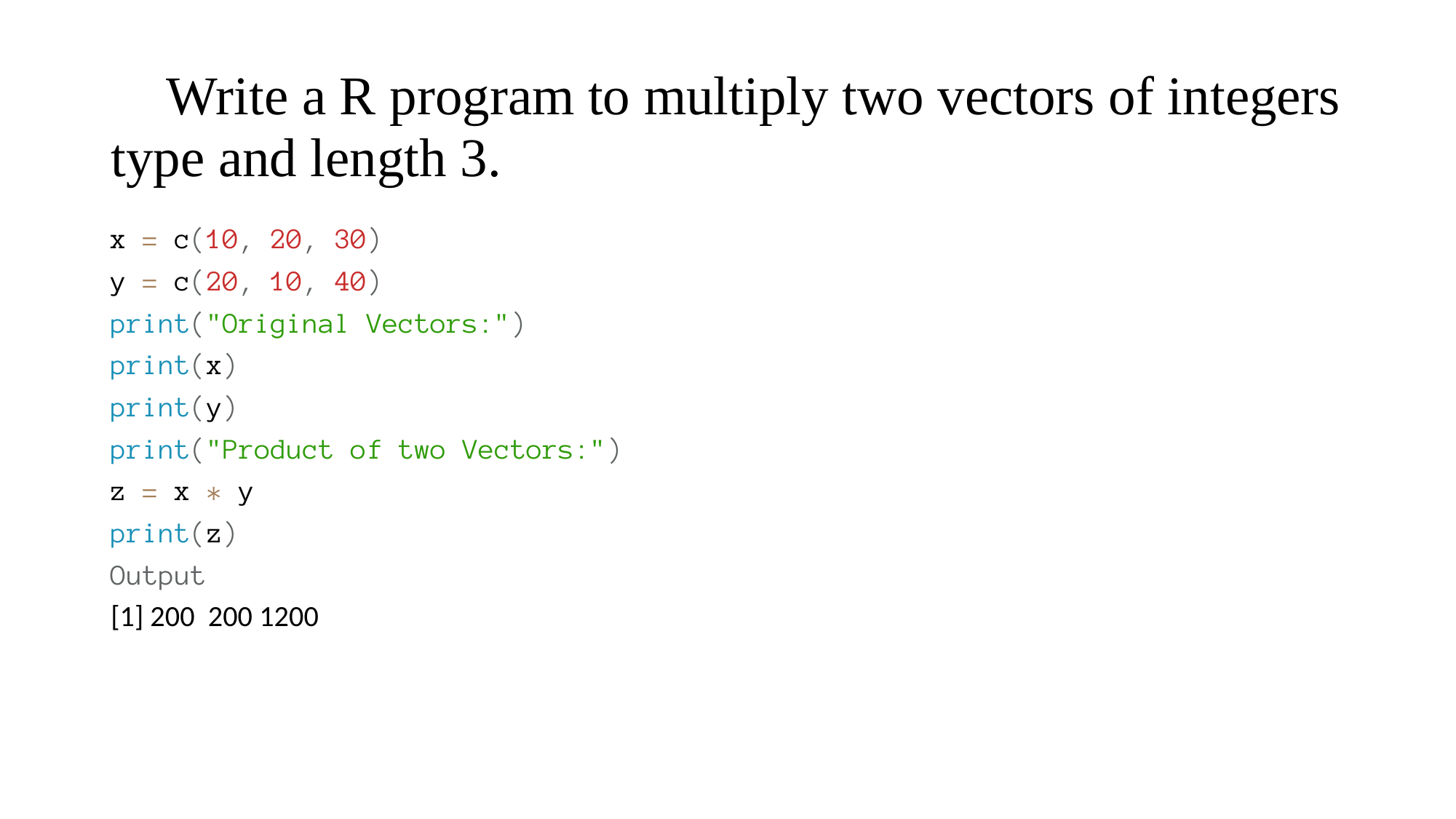

# Write a R program to multiply two vectors of integers type and length 3.
x = c(10, 20, 30)
y = c(20, 10, 40)
print("Original Vectors:")
print(x)
print(y)
print("Product of two Vectors:")
z = x * y
print(z)
Output
[1] 200  200 1200